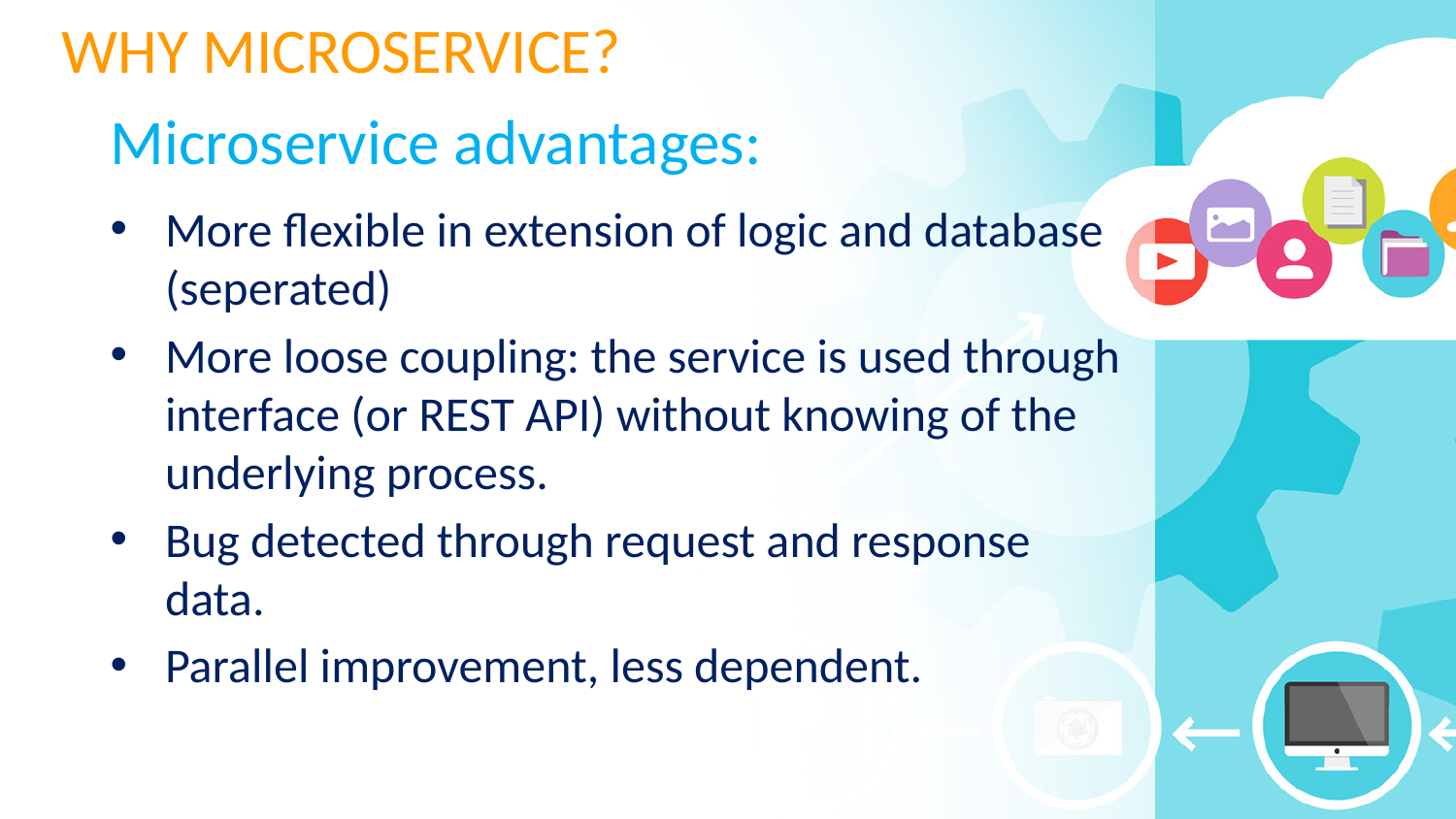

# WHY MICROSERVICE?
Microservice advantages:
More flexible in extension of logic and database (seperated)
More loose coupling: the service is used through interface (or REST API) without knowing of the underlying process.
Bug detected through request and response data.
Parallel improvement, less dependent.